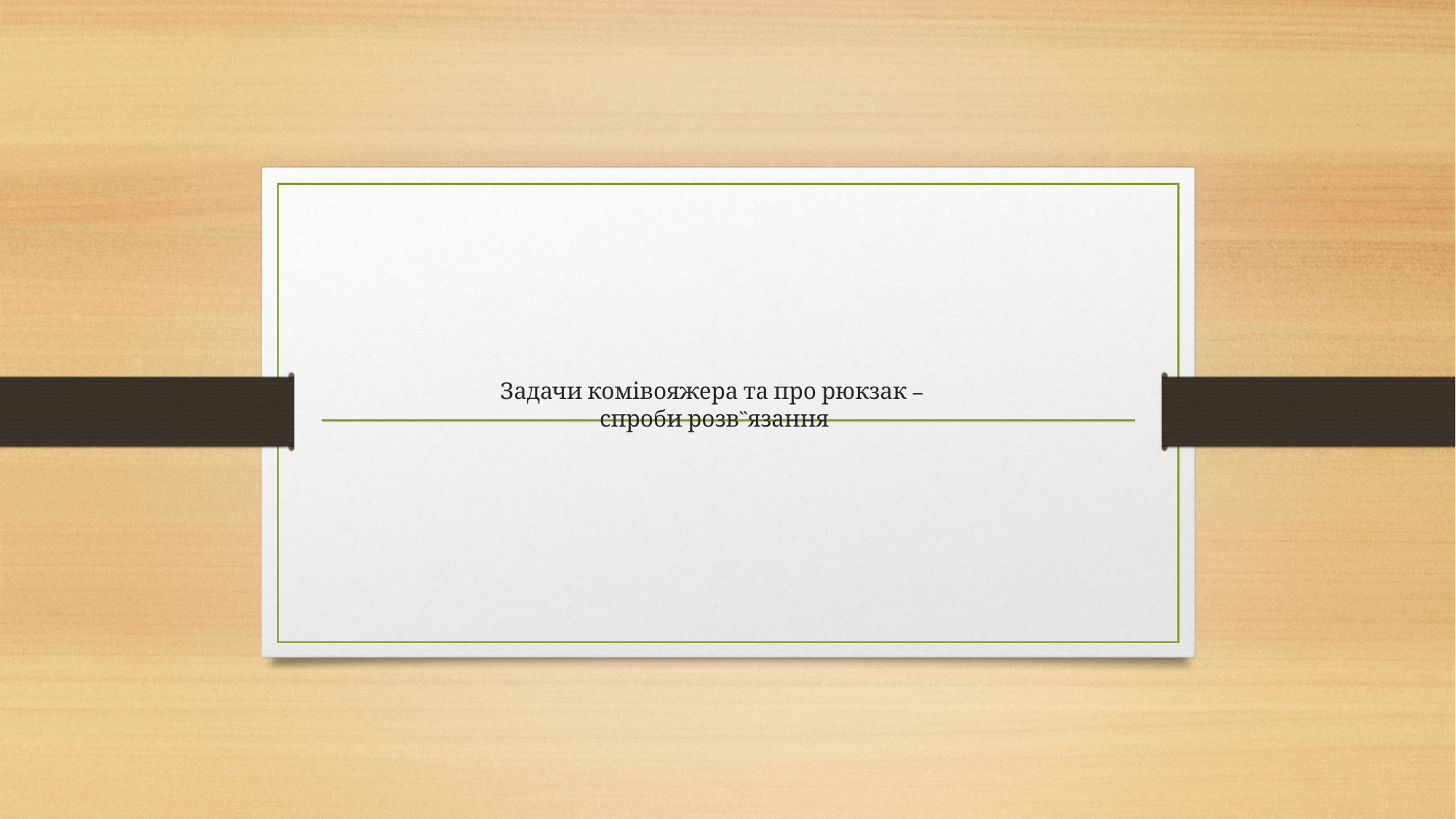

# Задачи комівояжера та про рюкзак – спроби розв``язання